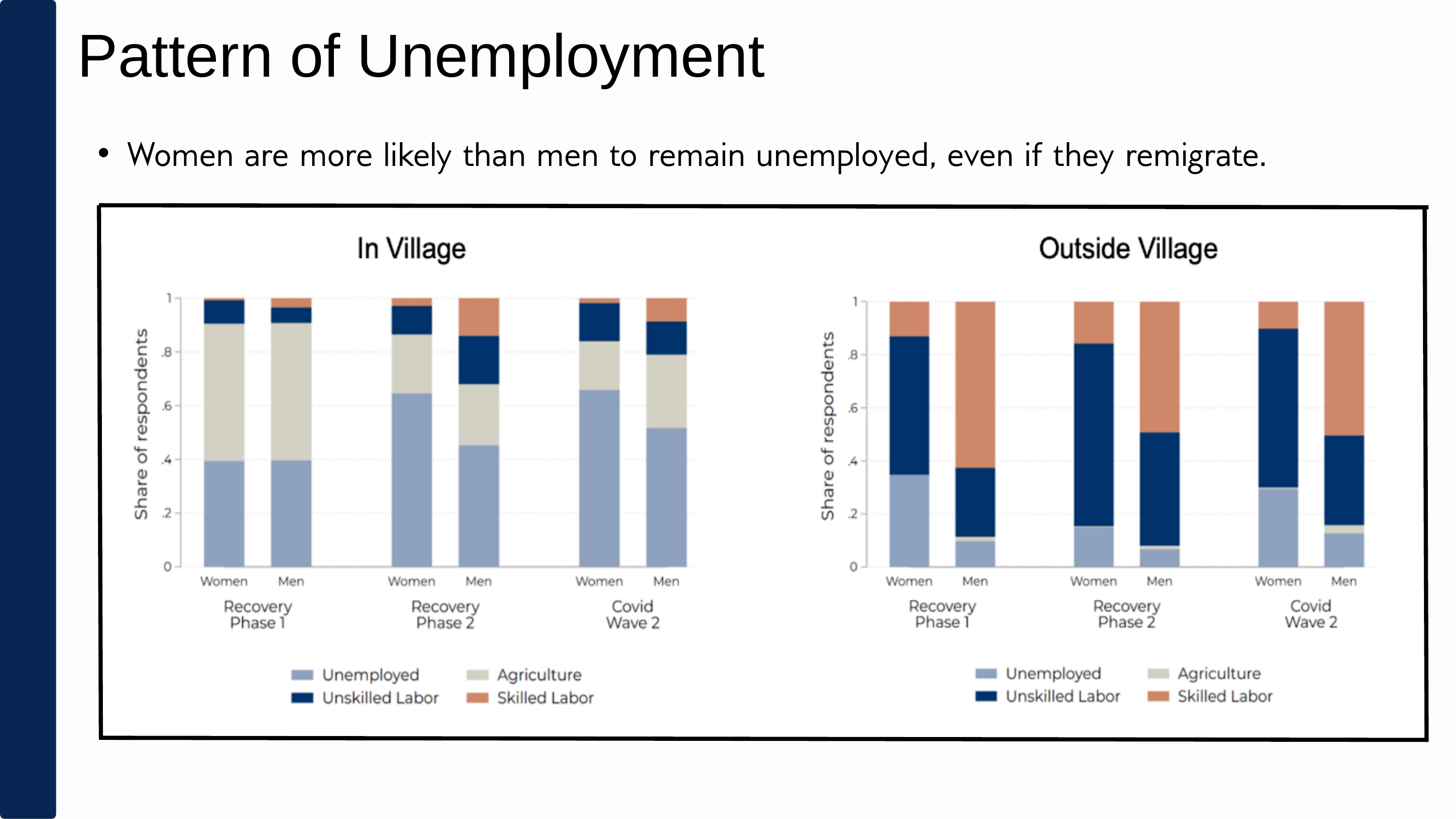

Pattern of Unemployment
Women are more likely than men to remain unemployed, even if they remigrate.